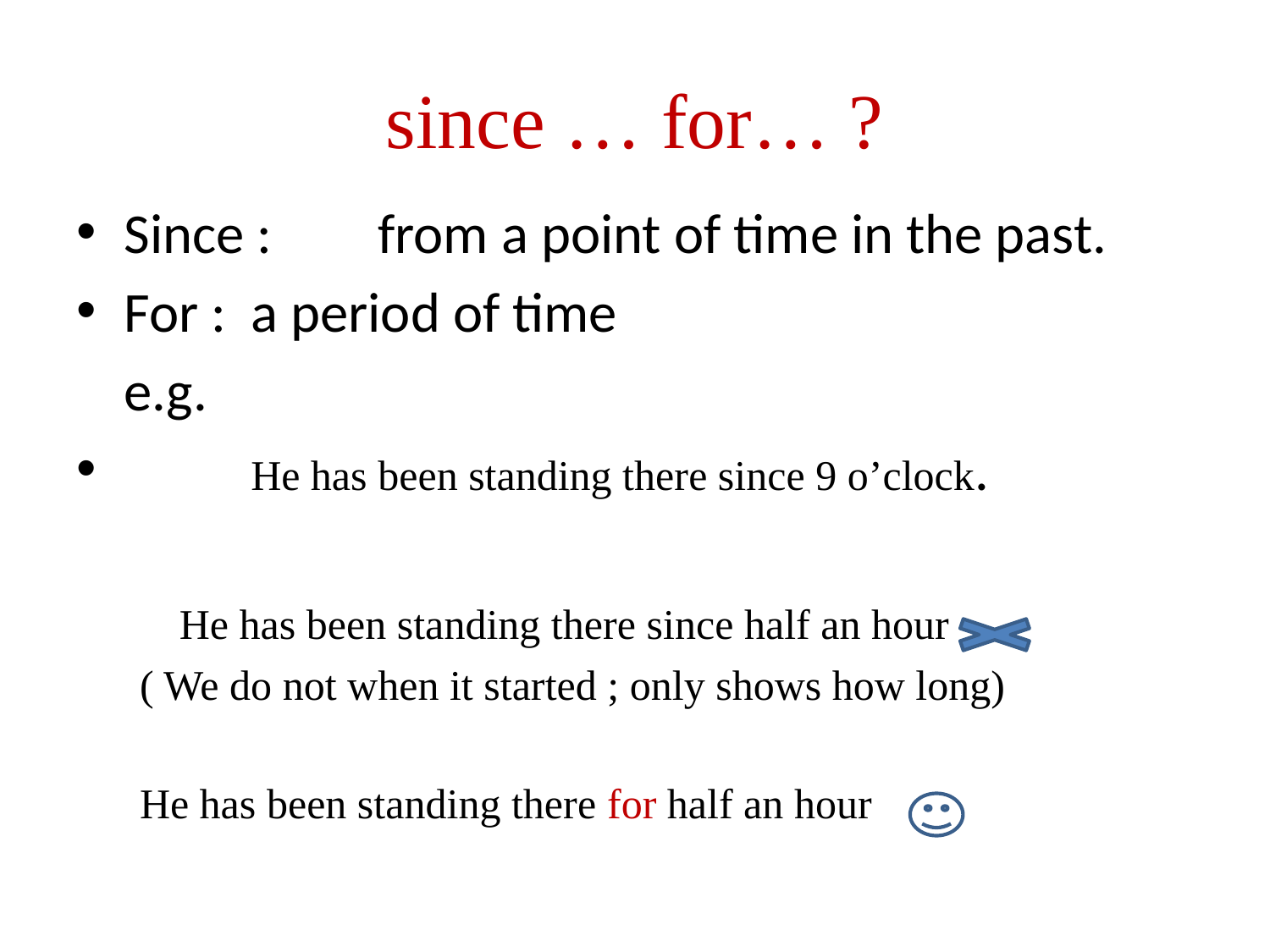

# since … for… ?
Since :	from a point of time in the past.
For :	a period of time
	e.g.
	He has been standing there since 9 o’clock.

	He has been standing there since half an hour
( We do not when it started ; only shows how long)

He has been standing there for half an hour